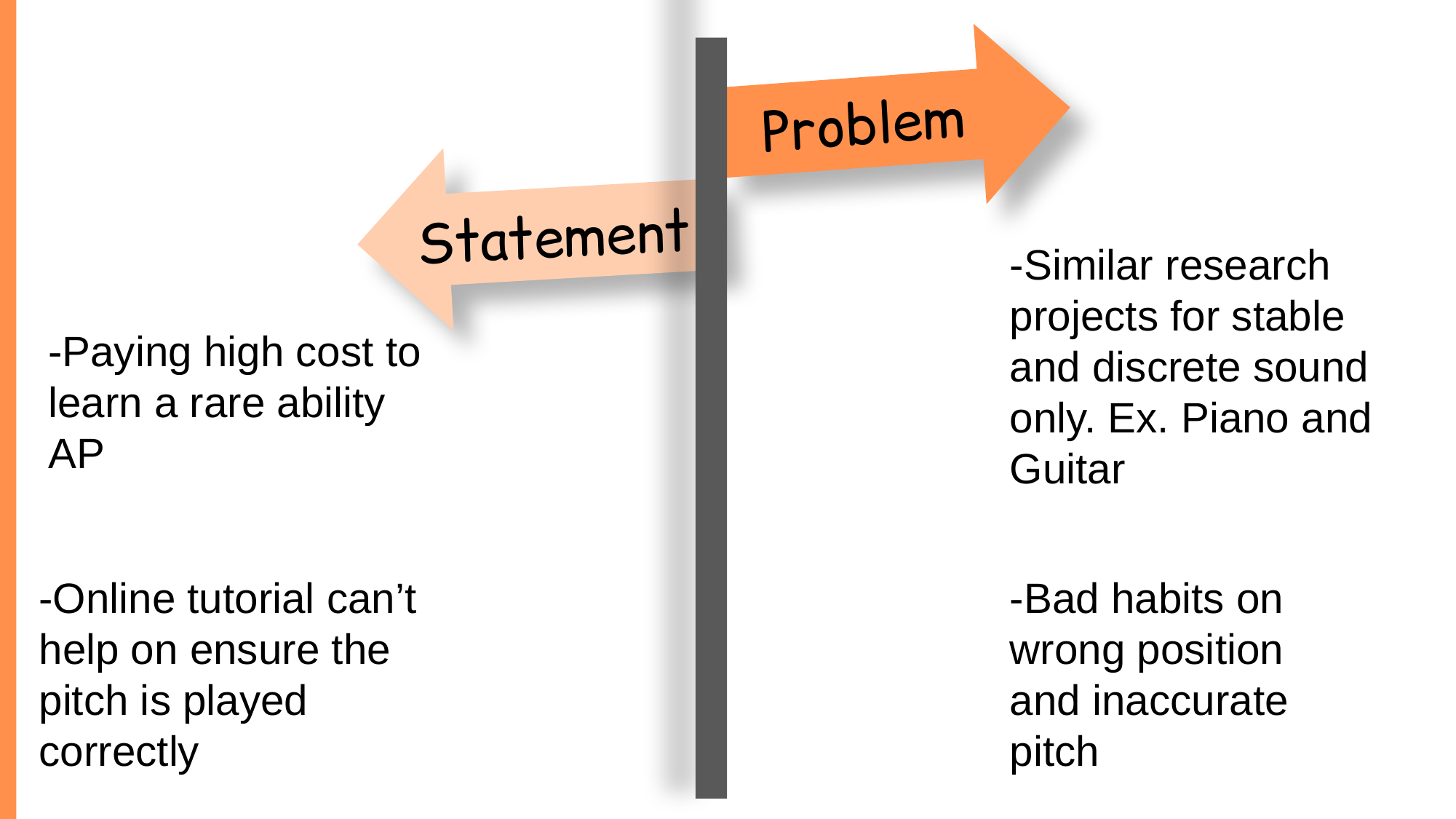

Problem

Statement
-Similar research projects for stable and discrete sound only. Ex. Piano and Guitar
-Paying high cost to learn a rare ability AP
-Online tutorial can’t help on ensure the pitch is played correctly
-Bad habits on wrong position and inaccurate pitch